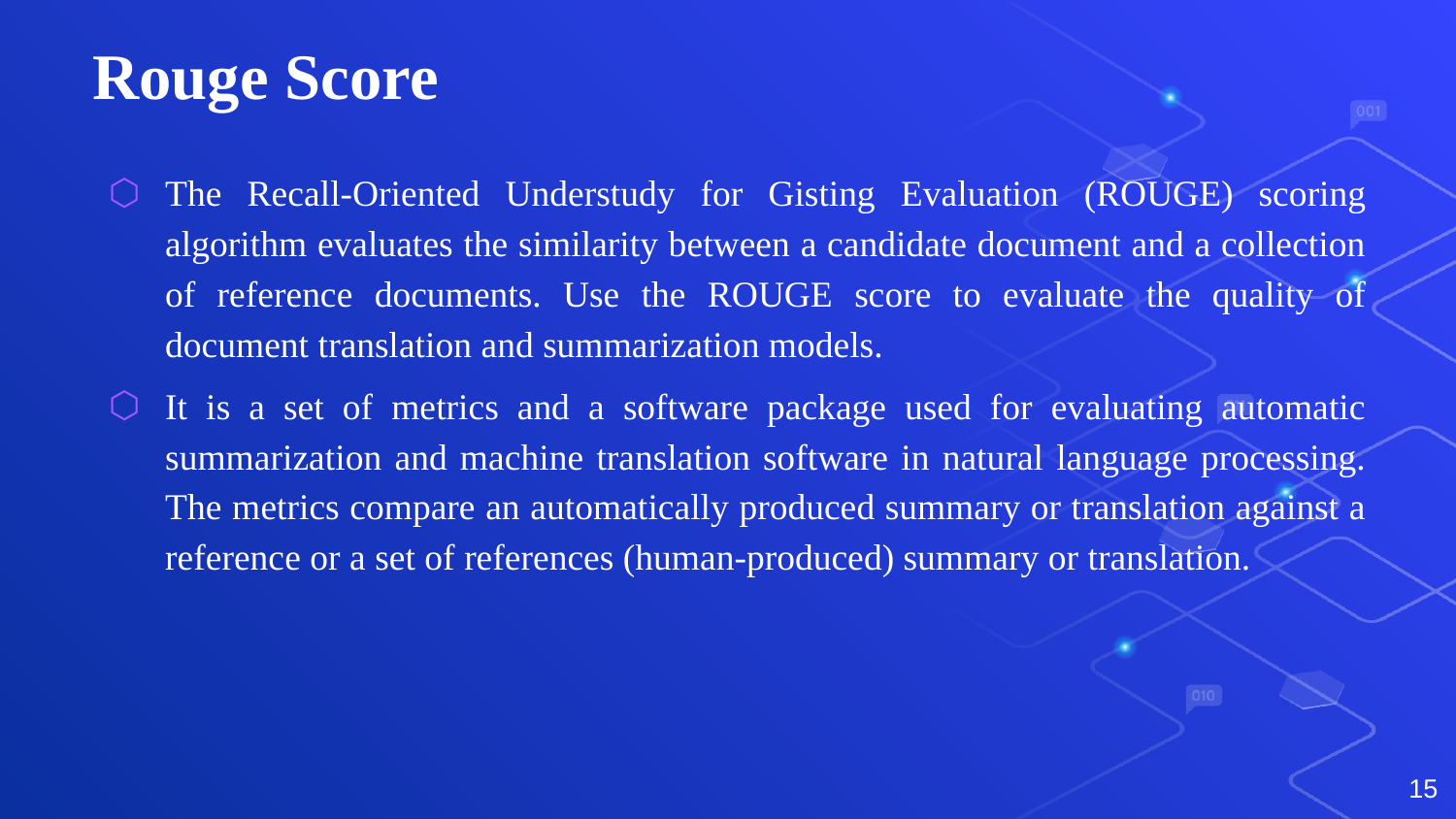

# Rouge Score
The Recall-Oriented Understudy for Gisting Evaluation (ROUGE) scoring algorithm evaluates the similarity between a candidate document and a collection of reference documents. Use the ROUGE score to evaluate the quality of document translation and summarization models.
It is a set of metrics and a software package used for evaluating automatic summarization and machine translation software in natural language processing. The metrics compare an automatically produced summary or translation against a reference or a set of references (human-produced) summary or translation.
15